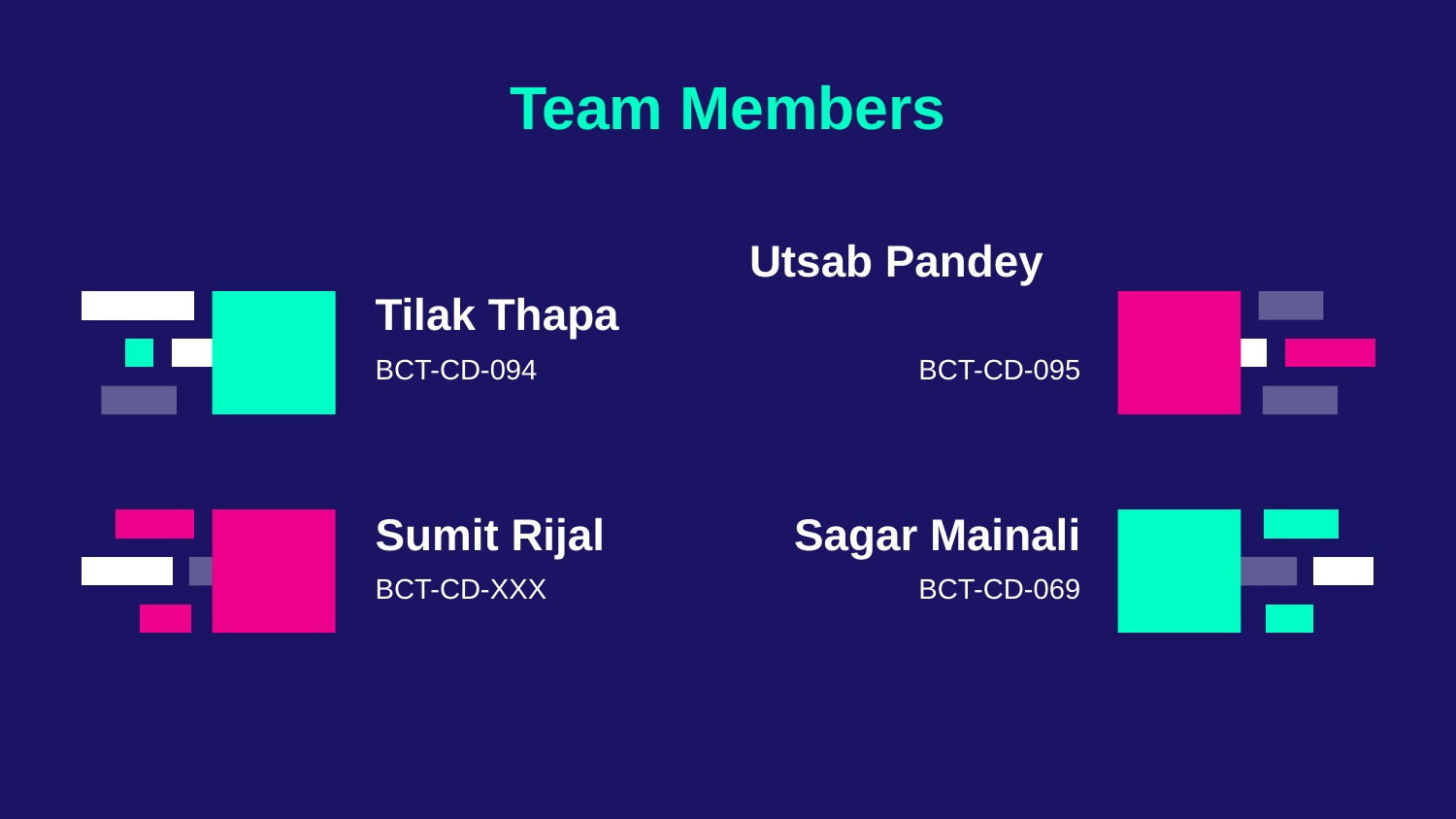

Team Members
# Tilak Thapa
Utsab Pandey

BCT-CD-094

BCT-CD-095

Sumit Rijal
Sagar Mainali

BCT-CD-XXX
BCT-CD-069